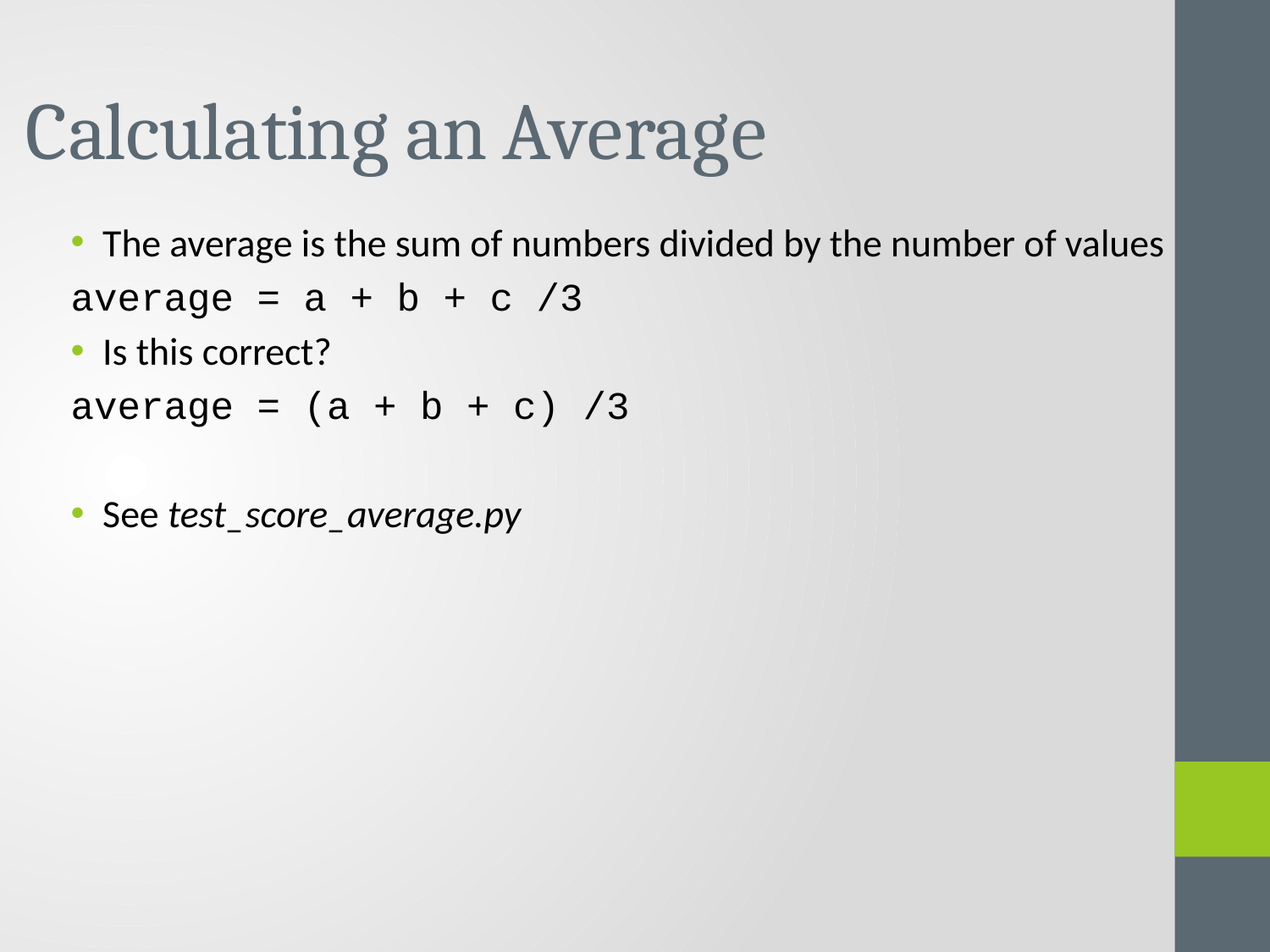

# Calculating an Average
The average is the sum of numbers divided by the number of values
average = a + b + c /3
Is this correct?
average = (a + b + c) /3

See test_score_average.py